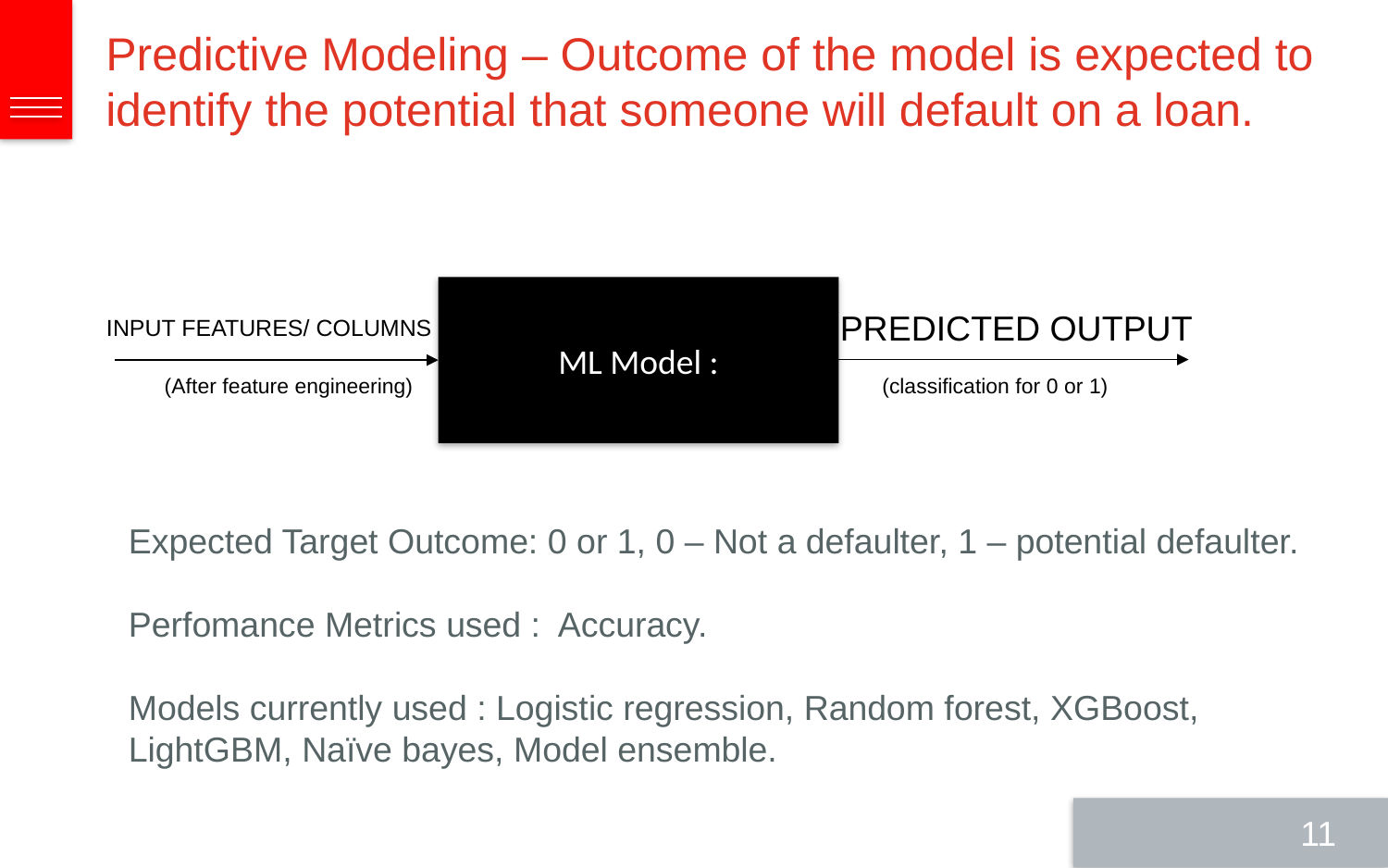

Predictive Modeling – Outcome of the model is expected to
identify the potential that someone will default on a loan.
ML Model :
PREDICTED OUTPUT
INPUT FEATURES/ COLUMNS
(After feature engineering)
(classification for 0 or 1)
Expected Target Outcome: 0 or 1, 0 – Not a defaulter, 1 – potential defaulter.

Perfomance Metrics used :  Accuracy.

Models currently used : Logistic regression, Random forest, XGBoost, LightGBM, Naïve bayes, Model ensemble.

11